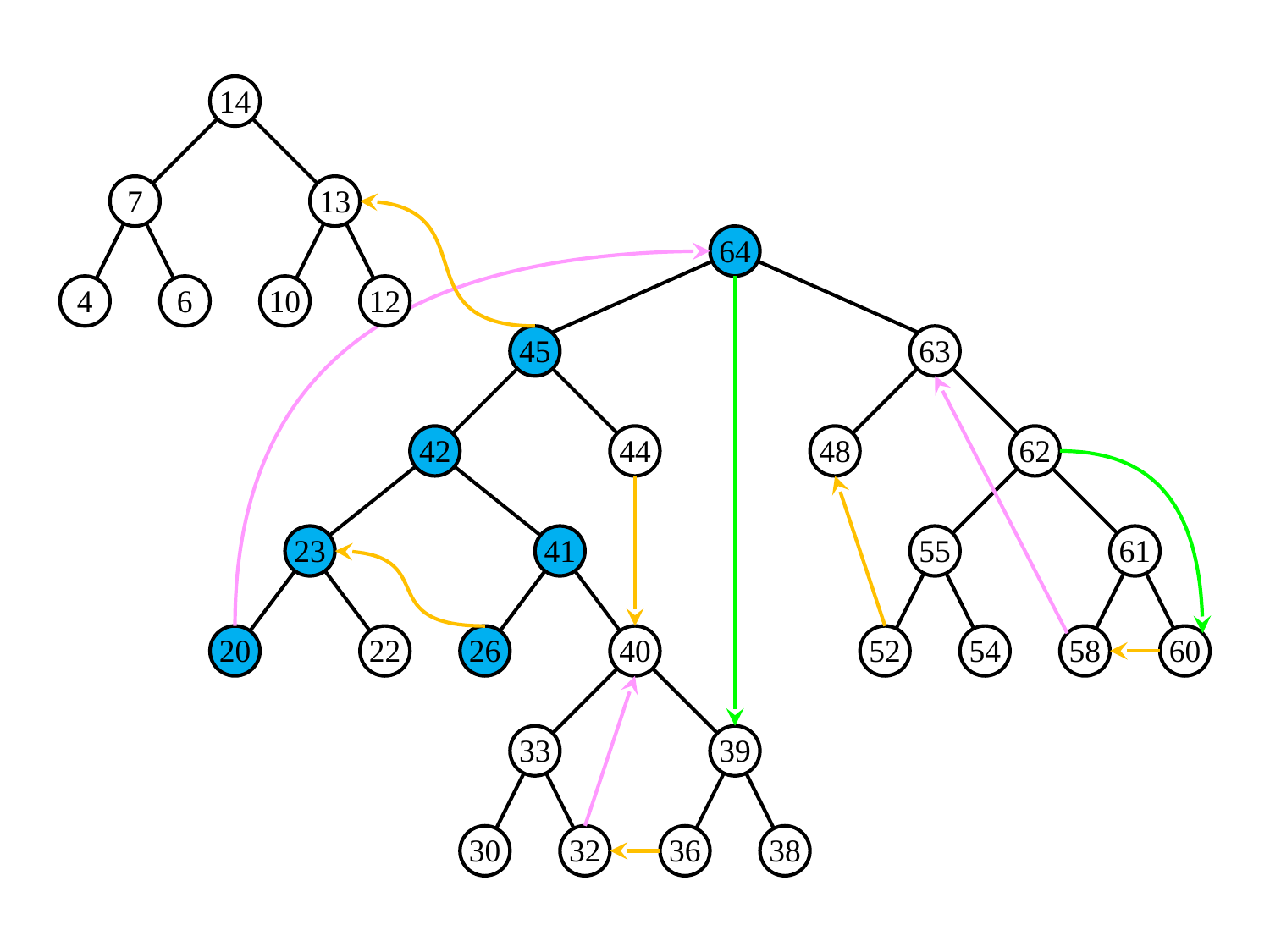

14
7
13

64
4
6
10
12
45
63

42
44
48
62
23
41
55
61

20
22
26
40
52
54
58
60
33
39

30
32
36
38